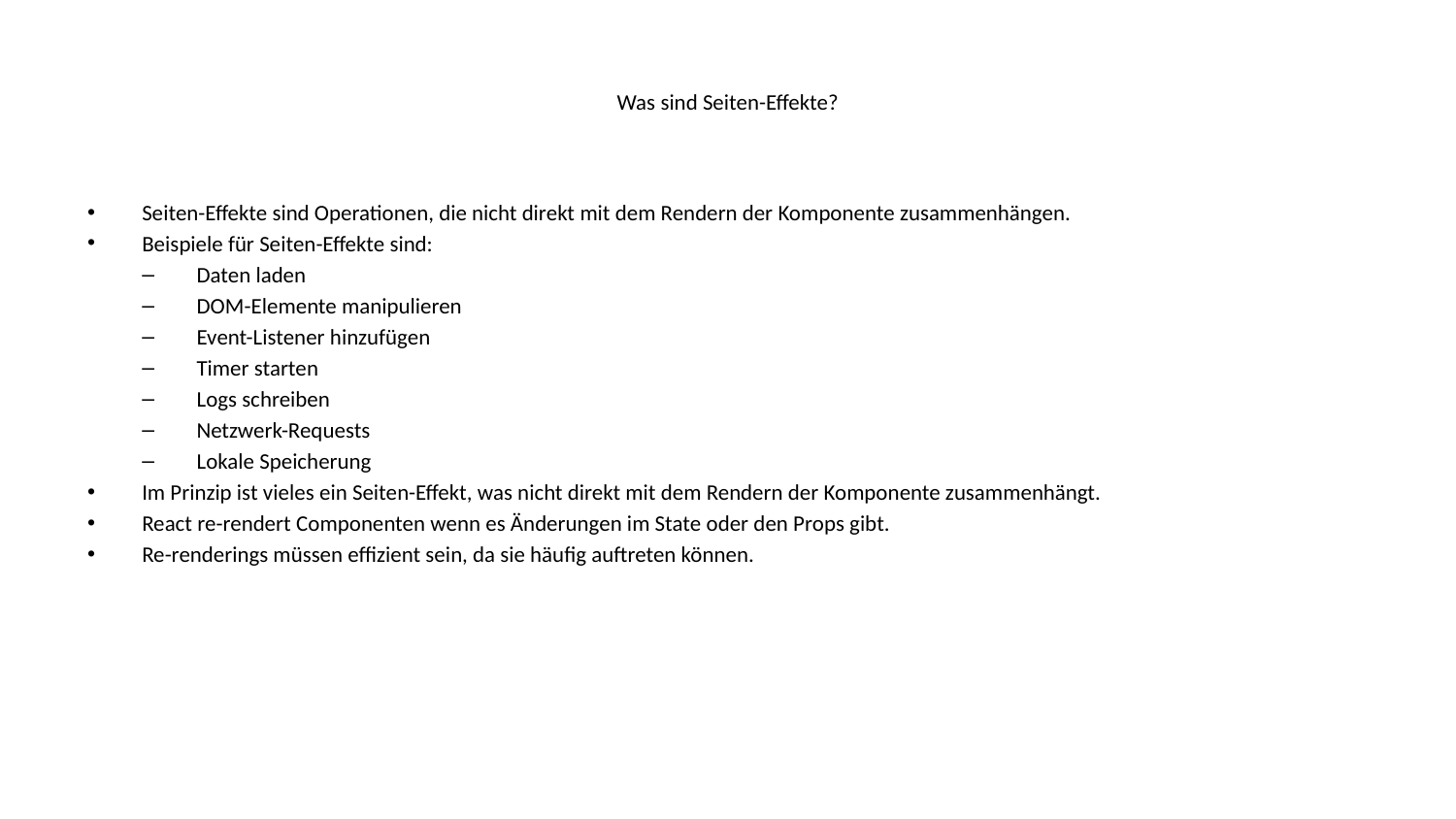

# Was sind Seiten-Effekte?
Seiten-Effekte sind Operationen, die nicht direkt mit dem Rendern der Komponente zusammenhängen.
Beispiele für Seiten-Effekte sind:
Daten laden
DOM-Elemente manipulieren
Event-Listener hinzufügen
Timer starten
Logs schreiben
Netzwerk-Requests
Lokale Speicherung
Im Prinzip ist vieles ein Seiten-Effekt, was nicht direkt mit dem Rendern der Komponente zusammenhängt.
React re-rendert Componenten wenn es Änderungen im State oder den Props gibt.
Re-renderings müssen effizient sein, da sie häufig auftreten können.